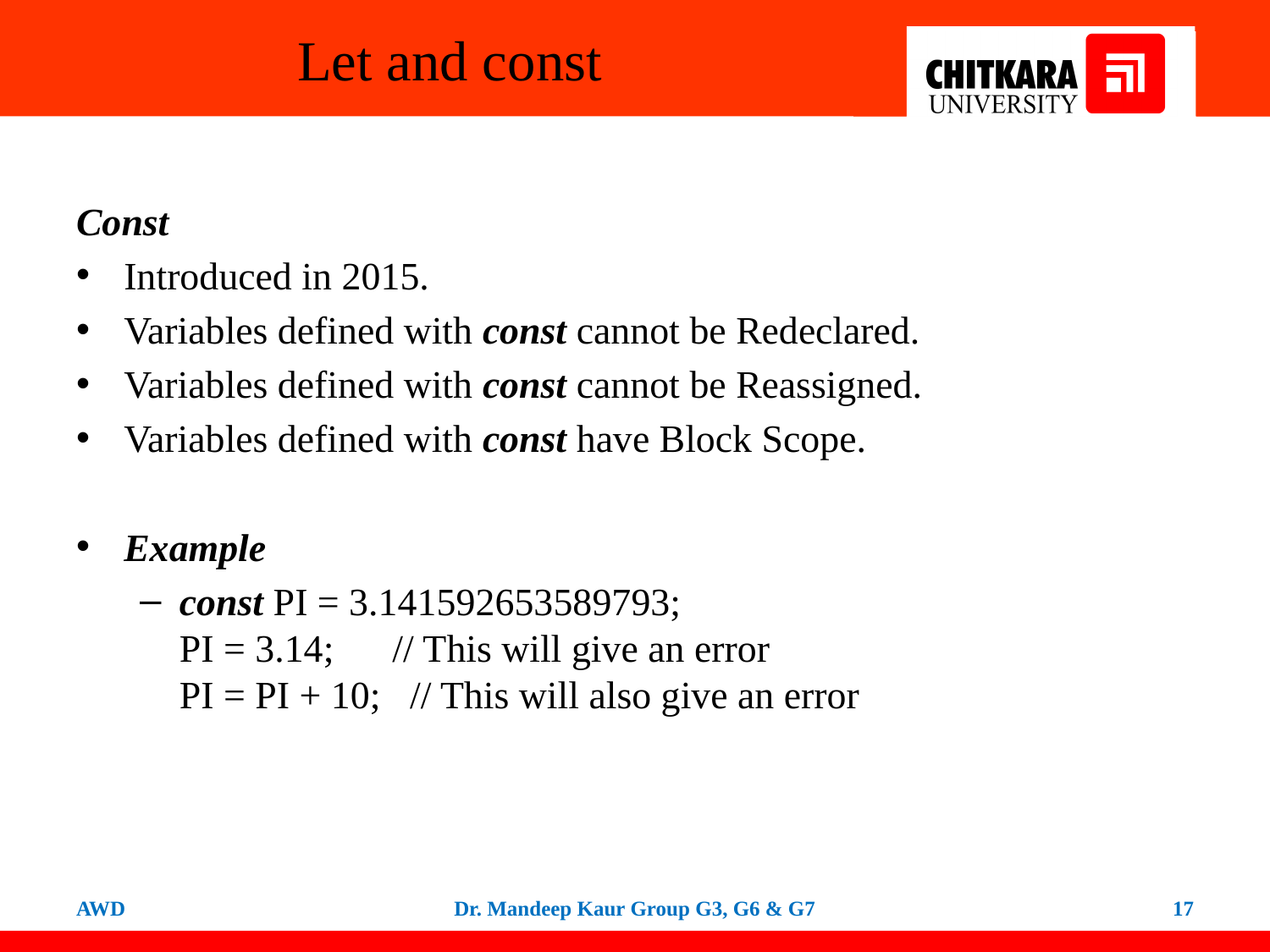

# Let and const
Const
Introduced in 2015.
Variables defined with const cannot be Redeclared.
Variables defined with const cannot be Reassigned.
Variables defined with const have Block Scope.

Example
const PI = 3.141592653589793;
PI = 3.14;      // This will give an error
PI = PI + 10;   // This will also give an error

AWD
Dr. Mandeep Kaur Group G3, G6 & G7
17